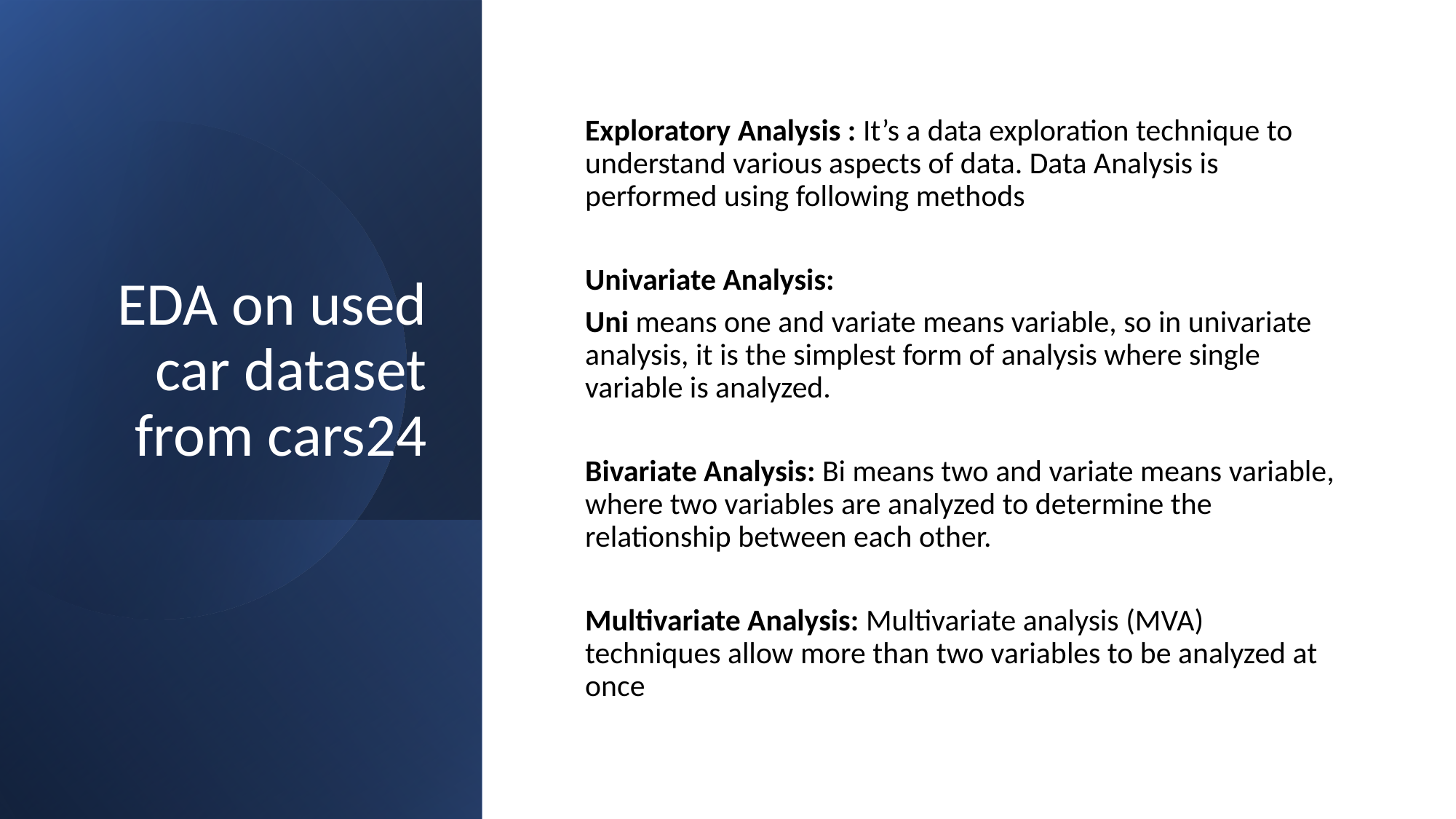

EDA on used car dataset from cars24
Exploratory Analysis : It’s a data exploration technique to understand various aspects of data. Data Analysis is performed using following methods

Univariate Analysis:
Uni means one and variate means variable, so in univariate analysis, it is the simplest form of analysis where single variable is analyzed.

Bivariate Analysis: Bi means two and variate means variable, where two variables are analyzed to determine the relationship between each other.

Multivariate Analysis: Multivariate analysis (MVA) techniques allow more than two variables to be analyzed at once